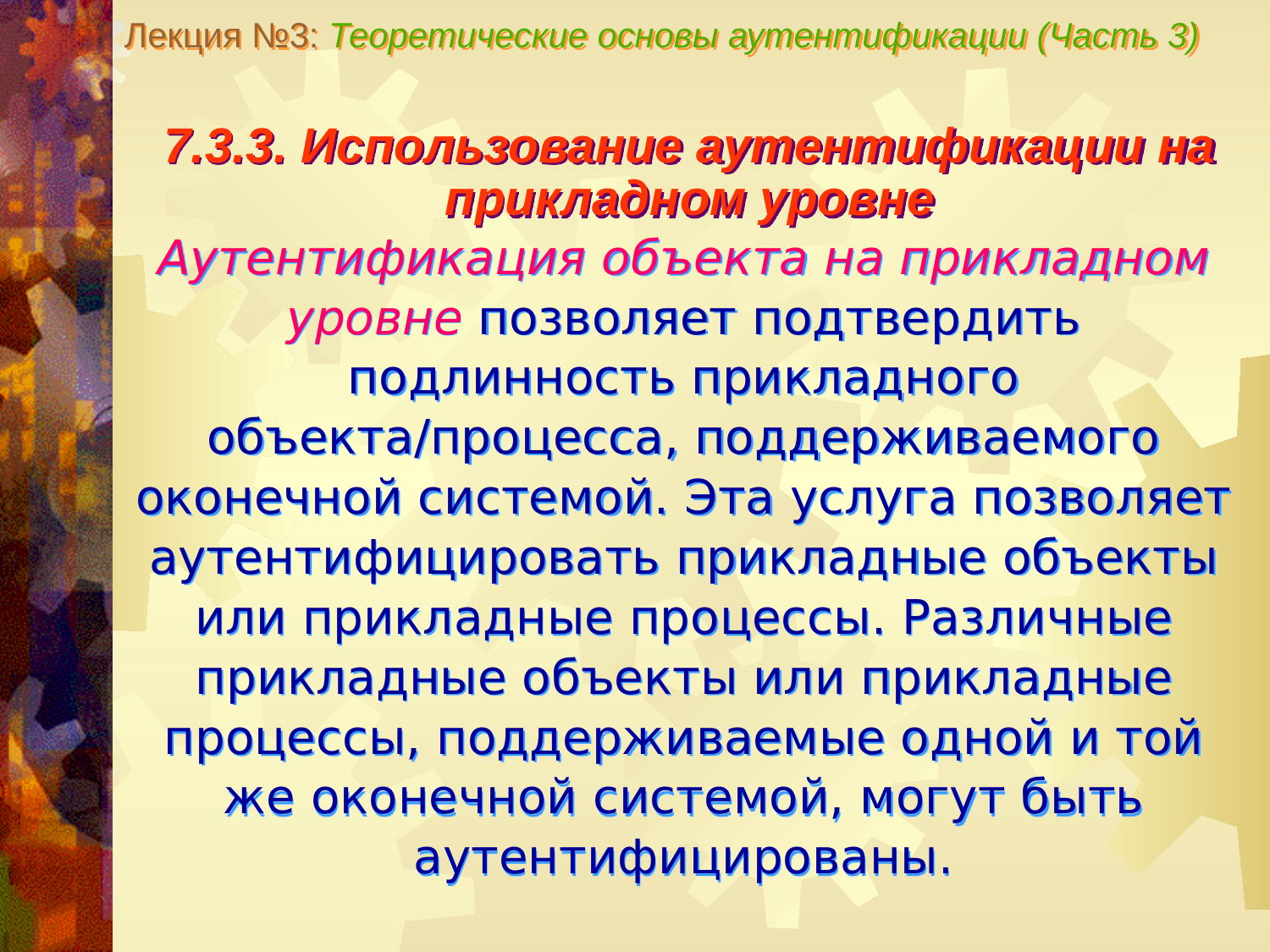

Лекция №3: Теоретические основы аутентификации (Часть 3)
7.3.3. Использование аутентификации на прикладном уровне
Аутентификация объекта на прикладном уровне позволяет подтвердить подлинность прикладного объекта/процесса, поддерживаемого оконечной системой. Эта услуга позволяет аутентифицировать прикладные объекты или прикладные процессы. Различные прикладные объекты или прикладные процессы, поддерживаемые одной и той же оконечной системой, могут быть аутентифицированы.